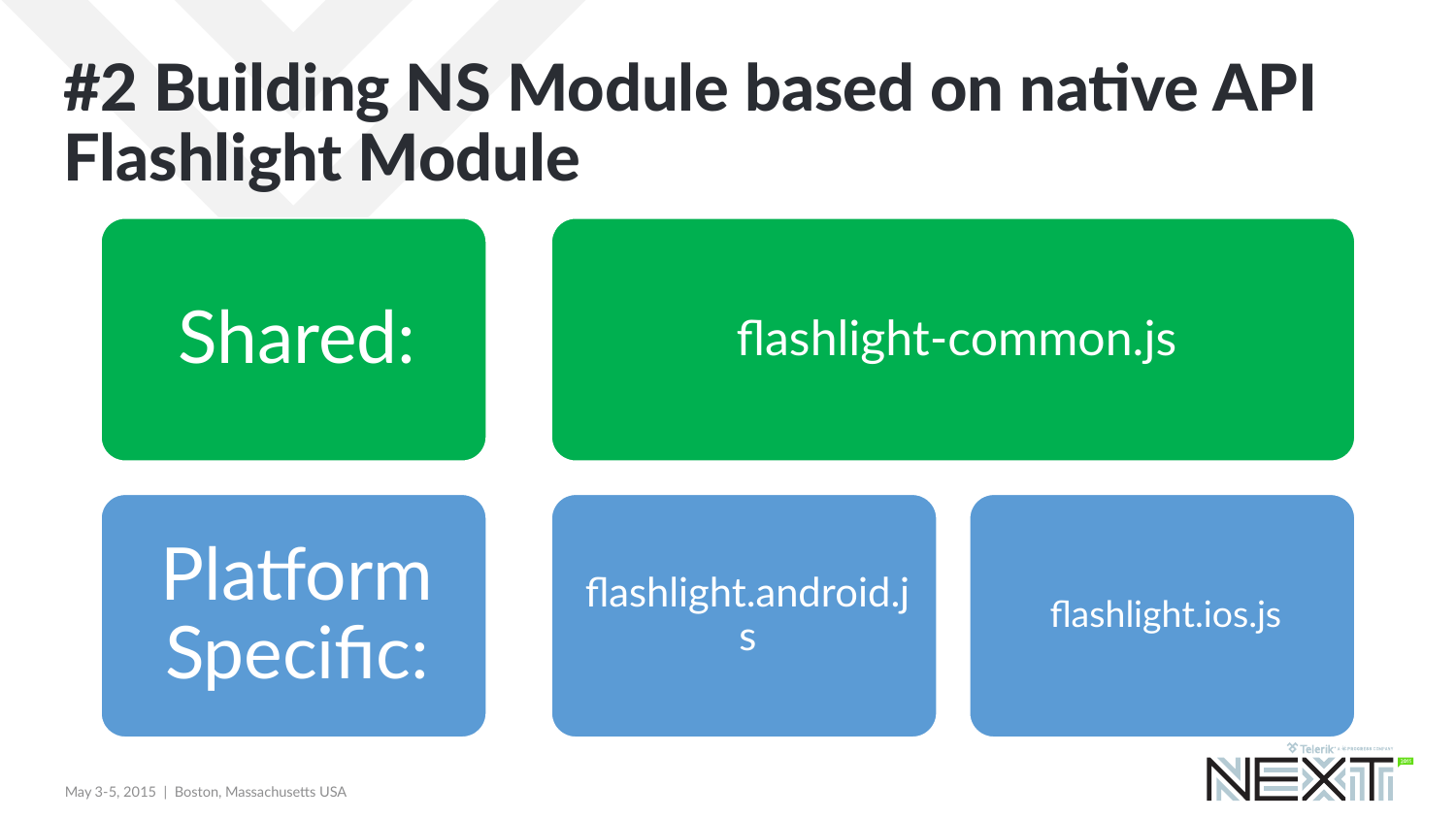

# #2 Building NS Module based on native API Flashlight Module
Shared:
Platform Specific:
flashlight-common.js
flashlight.android.js
flashlight.ios.js